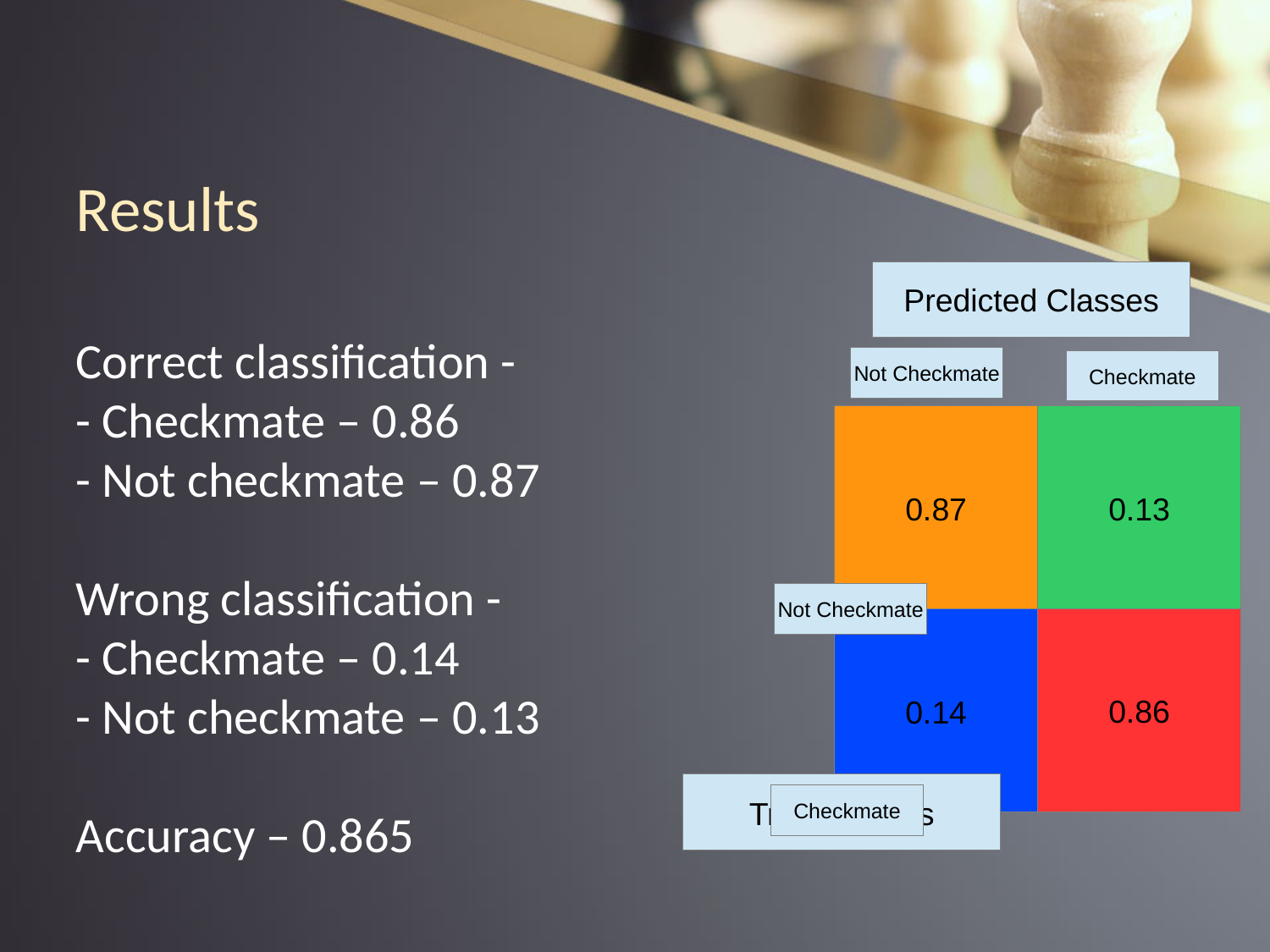

Results
Predicted Classes

Correct classification -
- Checkmate – 0.86
- Not checkmate – 0.87

Wrong classification -
- Checkmate – 0.14
- Not checkmate – 0.13

Accuracy – 0.865

Not Checkmate
Checkmate
0.87
0.13
Not Checkmate
0.86
0.14
True Classes
Checkmate